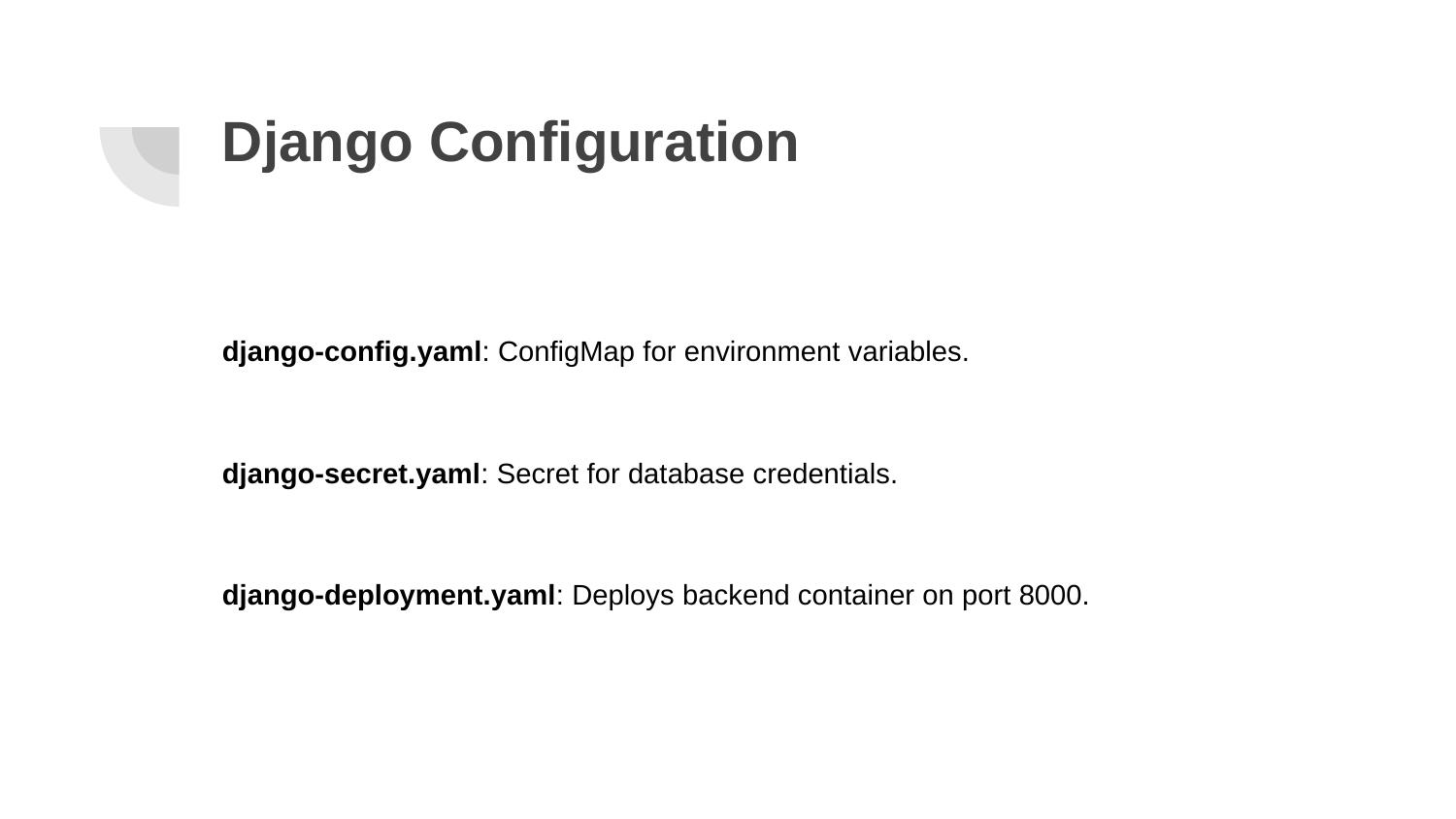

# Django Configuration
django-config.yaml: ConfigMap for environment variables.

django-secret.yaml: Secret for database credentials.

django-deployment.yaml: Deploys backend container on port 8000.